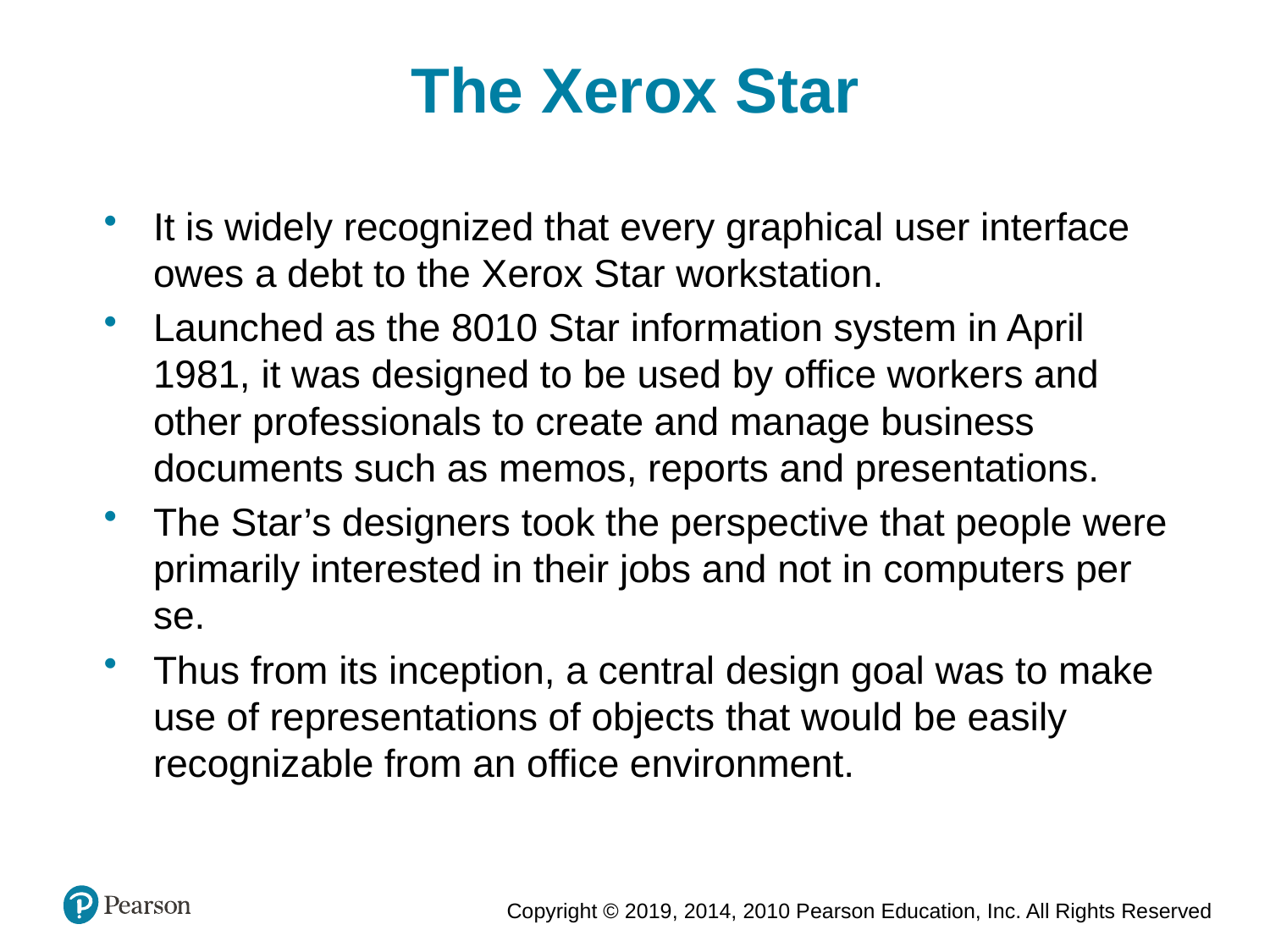

The Xerox Star
It is widely recognized that every graphical user interface owes a debt to the Xerox Star workstation.
Launched as the 8010 Star information system in April 1981, it was designed to be used by office workers and other professionals to create and manage business documents such as memos, reports and presentations.
The Star’s designers took the perspective that people were primarily interested in their jobs and not in computers per se.
Thus from its inception, a central design goal was to make use of representations of objects that would be easily recognizable from an office environment.